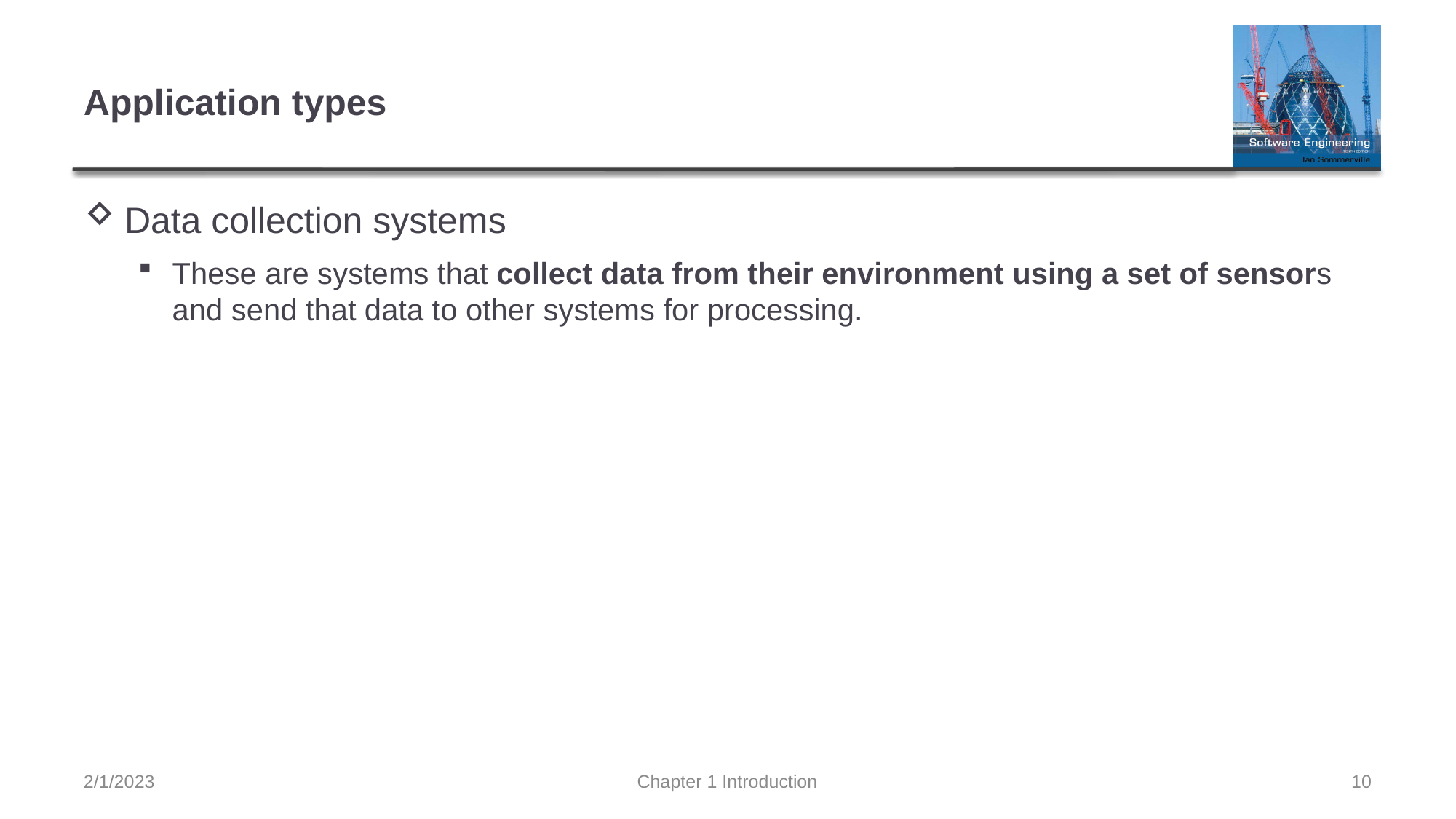

# Application types
Data collection systems
These are systems that collect data from their environment using a set of sensors and send that data to other systems for processing.

2/1/2023
Chapter 1 Introduction
10